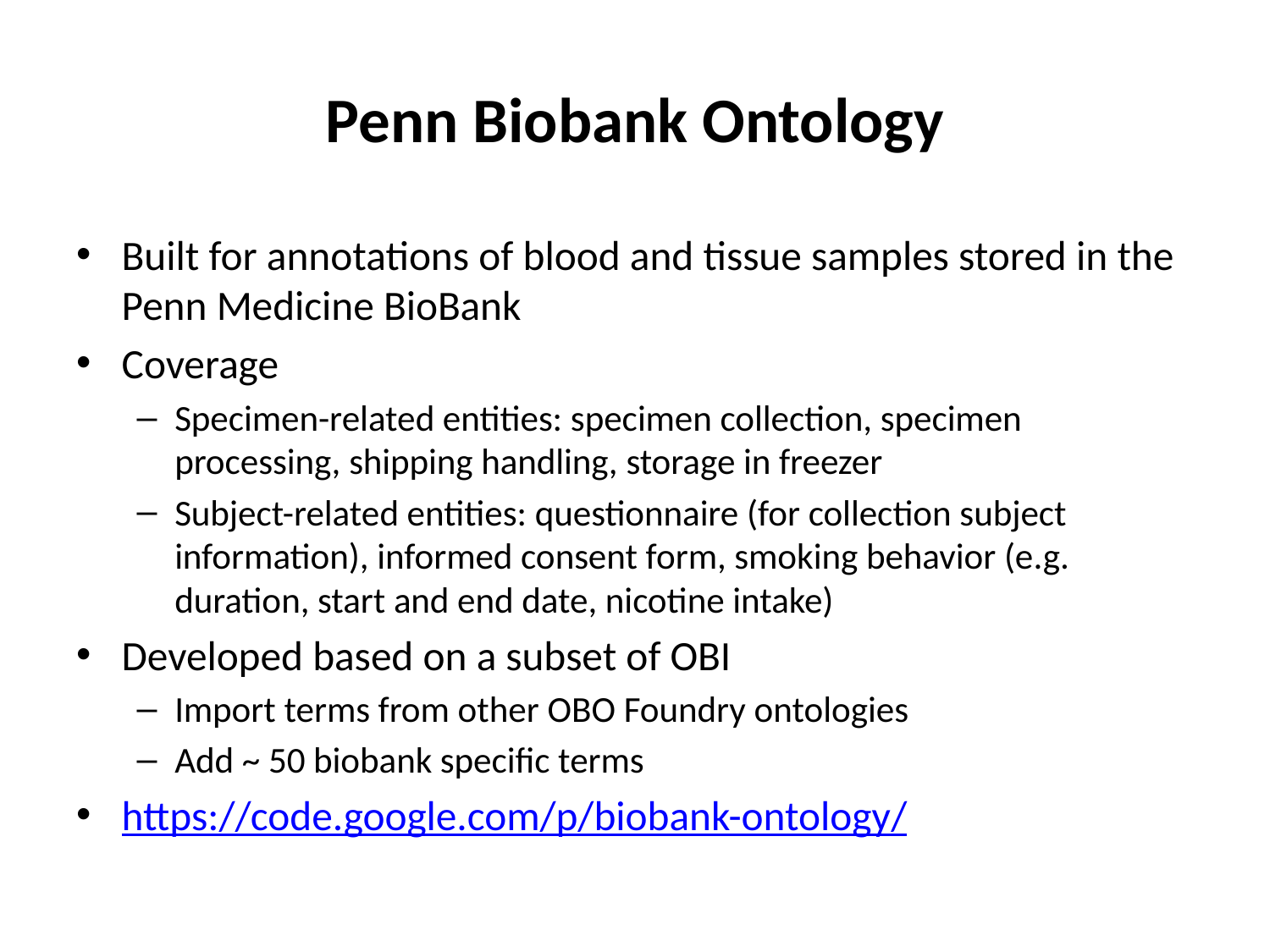

# Penn Biobank Ontology
Built for annotations of blood and tissue samples stored in the Penn Medicine BioBank
Coverage
Specimen-related entities: specimen collection, specimen processing, shipping handling, storage in freezer
Subject-related entities: questionnaire (for collection subject information), informed consent form, smoking behavior (e.g. duration, start and end date, nicotine intake)
Developed based on a subset of OBI
Import terms from other OBO Foundry ontologies
Add ~ 50 biobank specific terms
https://code.google.com/p/biobank-ontology/